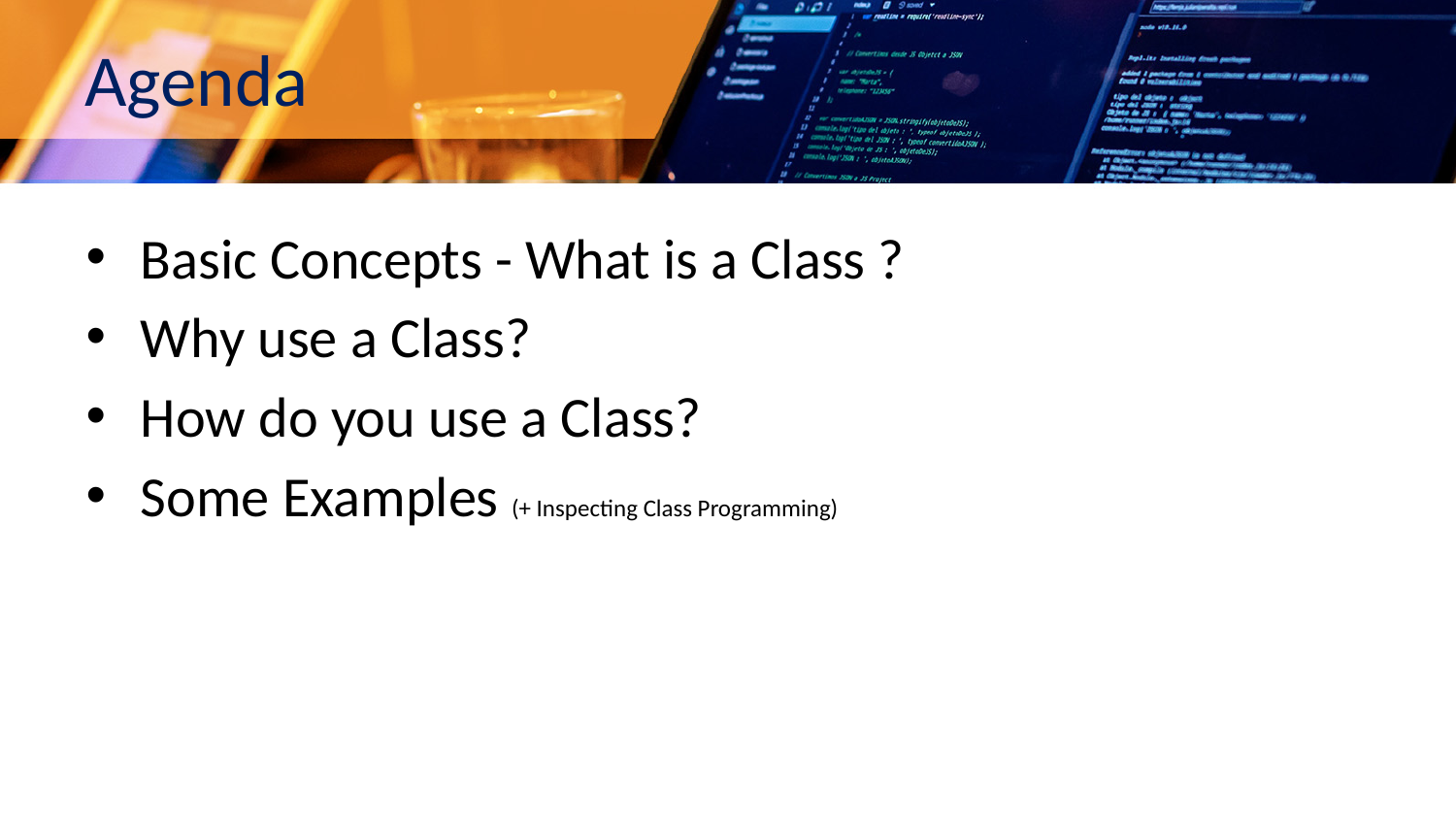

# Agenda
Basic Concepts - What is a Class ?
Why use a Class?
How do you use a Class?
Some Examples (+ Inspecting Class Programming)